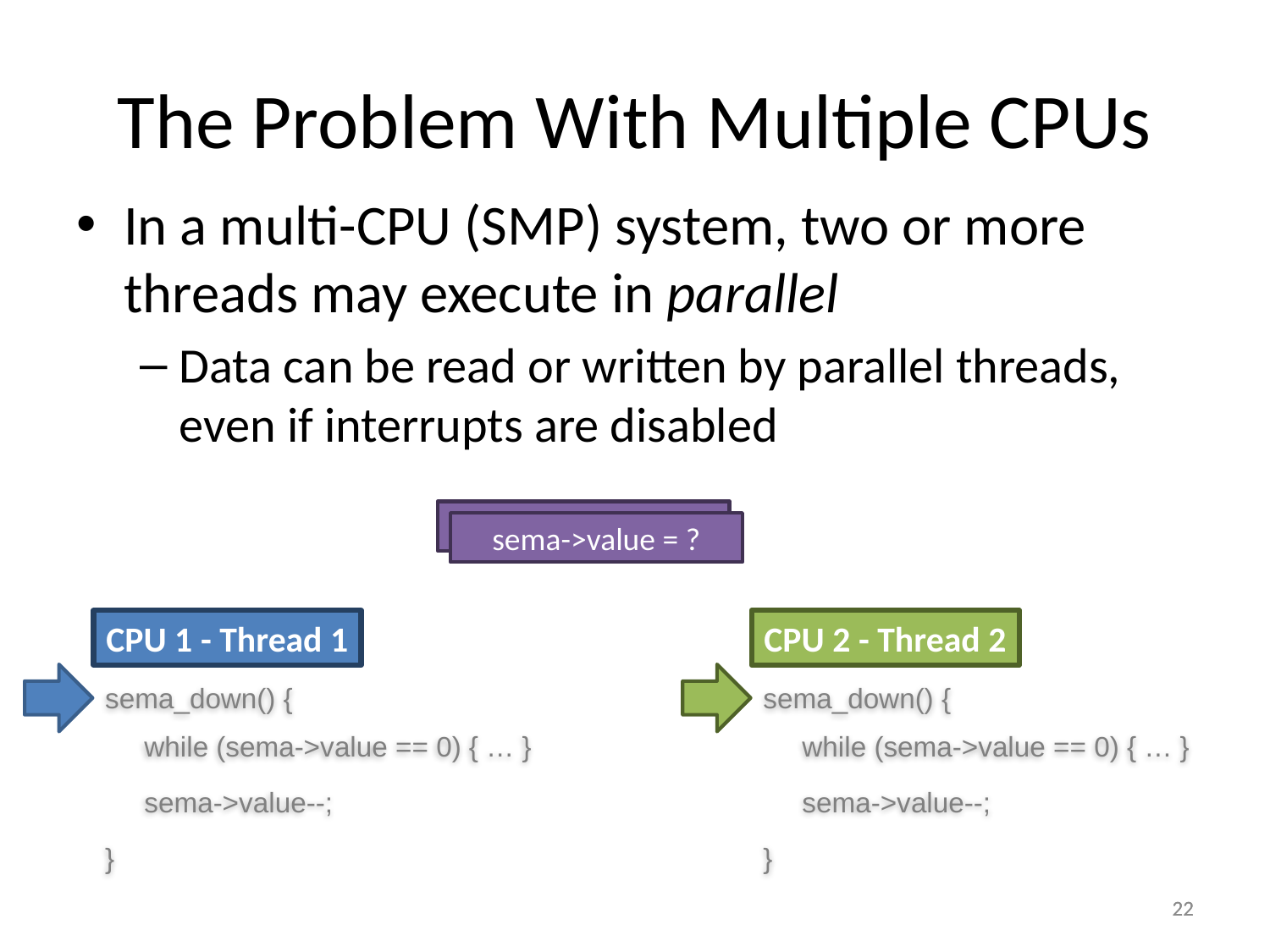

# The Problem With Multiple CPUs
In a multi-CPU (SMP) system, two or more threads may execute in parallel
Data can be read or written by parallel threads, even if interrupts are disabled
sema->value = 1
sema->value = ?
CPU 1 - Thread 1
CPU 2 - Thread 2

sema_down() {
sema_down() {
     while (sema->value == 0) { … }
     while (sema->value == 0) { … }
     sema->value--;
     sema->value--;
}
}
22
22